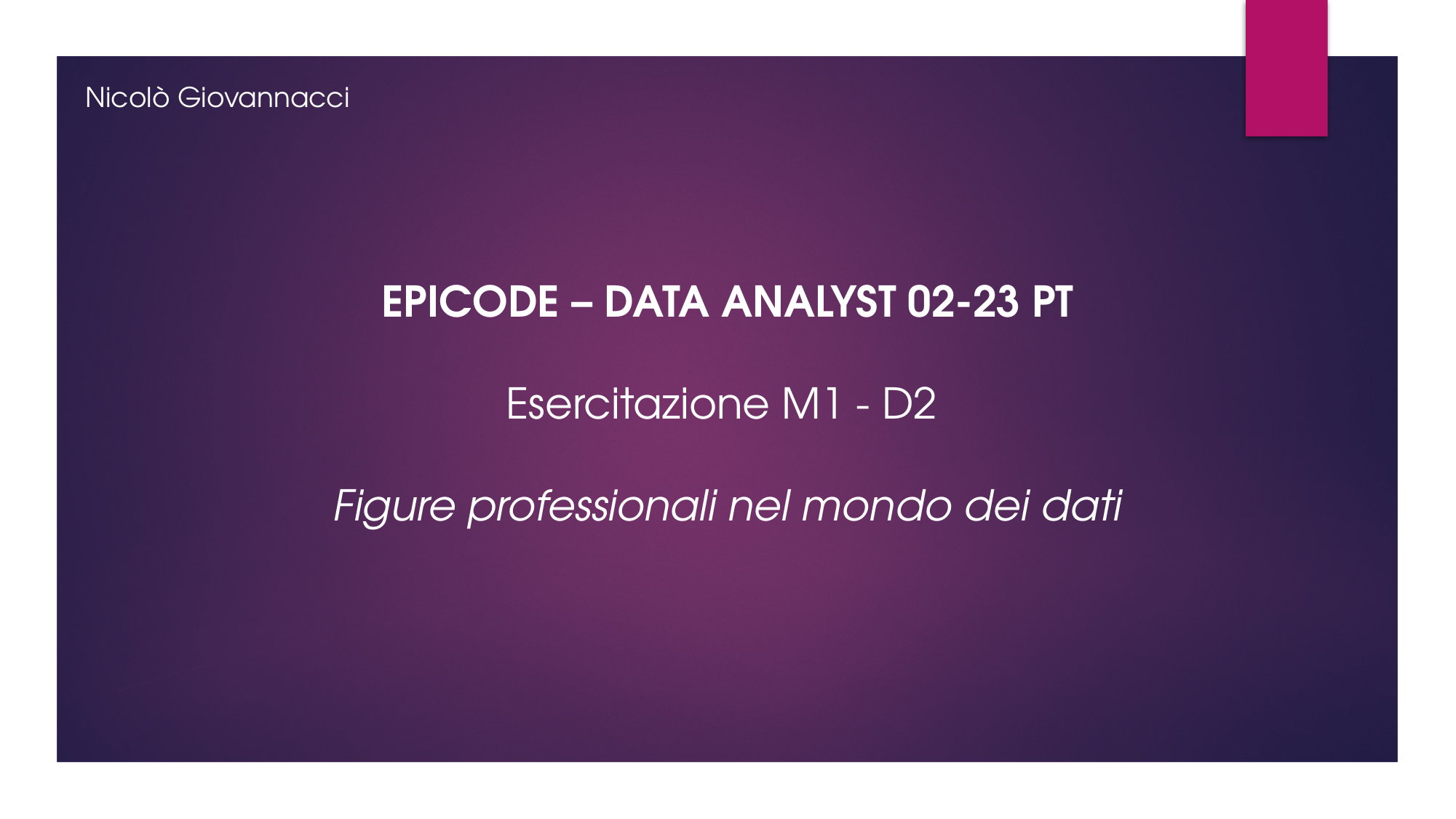

Nicolò Giovannacci
EPICODE – DATA ANALYST 02-23 PT

Esercitazione M1 - D2

Figure professionali nel mondo dei dati